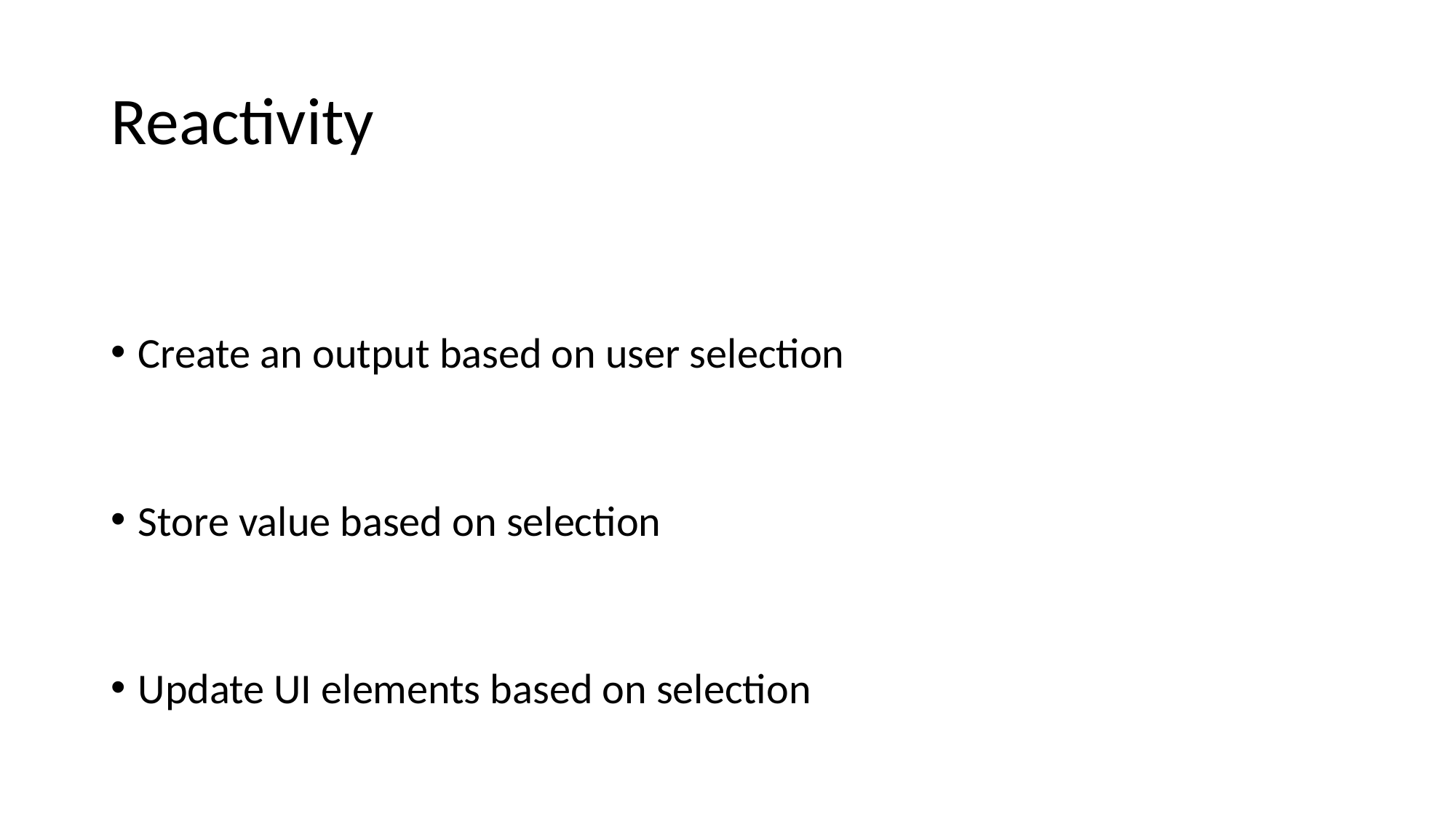

# Reactivity
Create an output based on user selection
Store value based on selection
Update UI elements based on selection